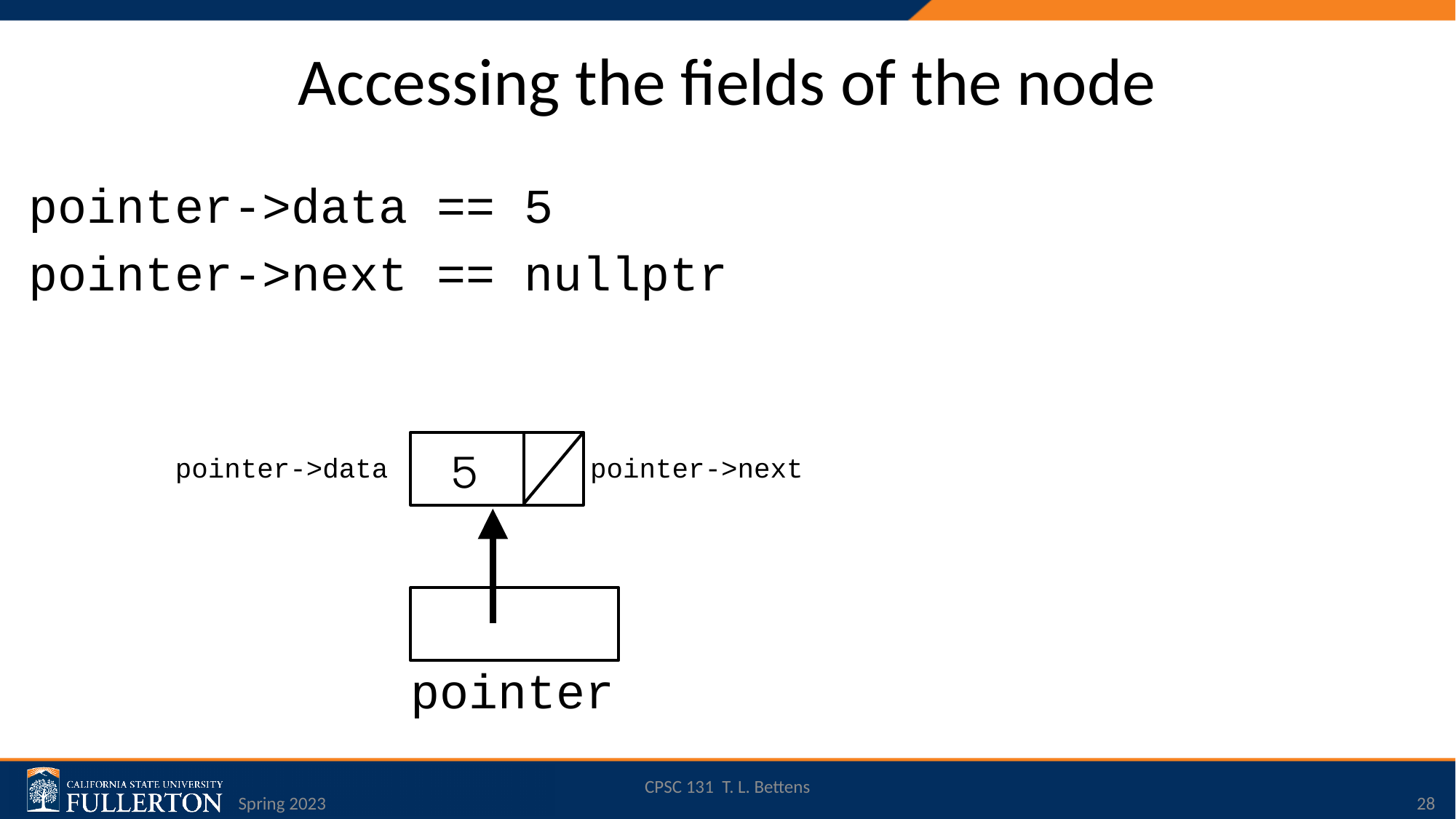

# Accessing the fields of the node
pointer->data == 5
pointer->next == nullptr
5

pointer->data
pointer->next

pointer
CPSC 131  T. L. Bettens
Spring 2023
28